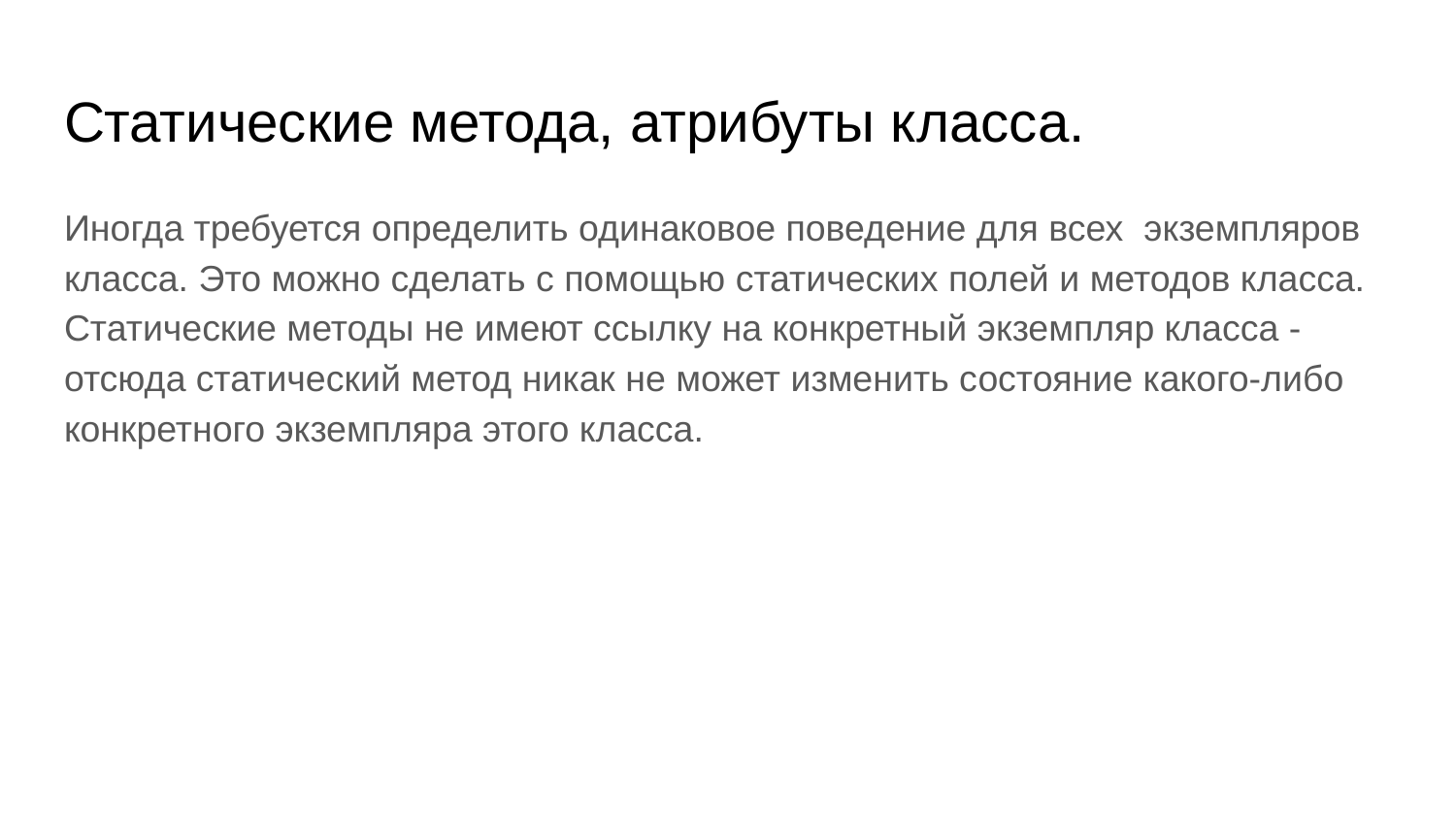

# Статические метода, атрибуты класса.

Иногда требуется определить одинаковое поведение для всех  экземпляров класса. Это можно сделать с помощью статических полей и методов класса. Статические методы не имеют ссылку на конкретный экземпляр класса - отсюда статический метод никак не может изменить состояние какого-либо конкретного экземпляра этого класса.